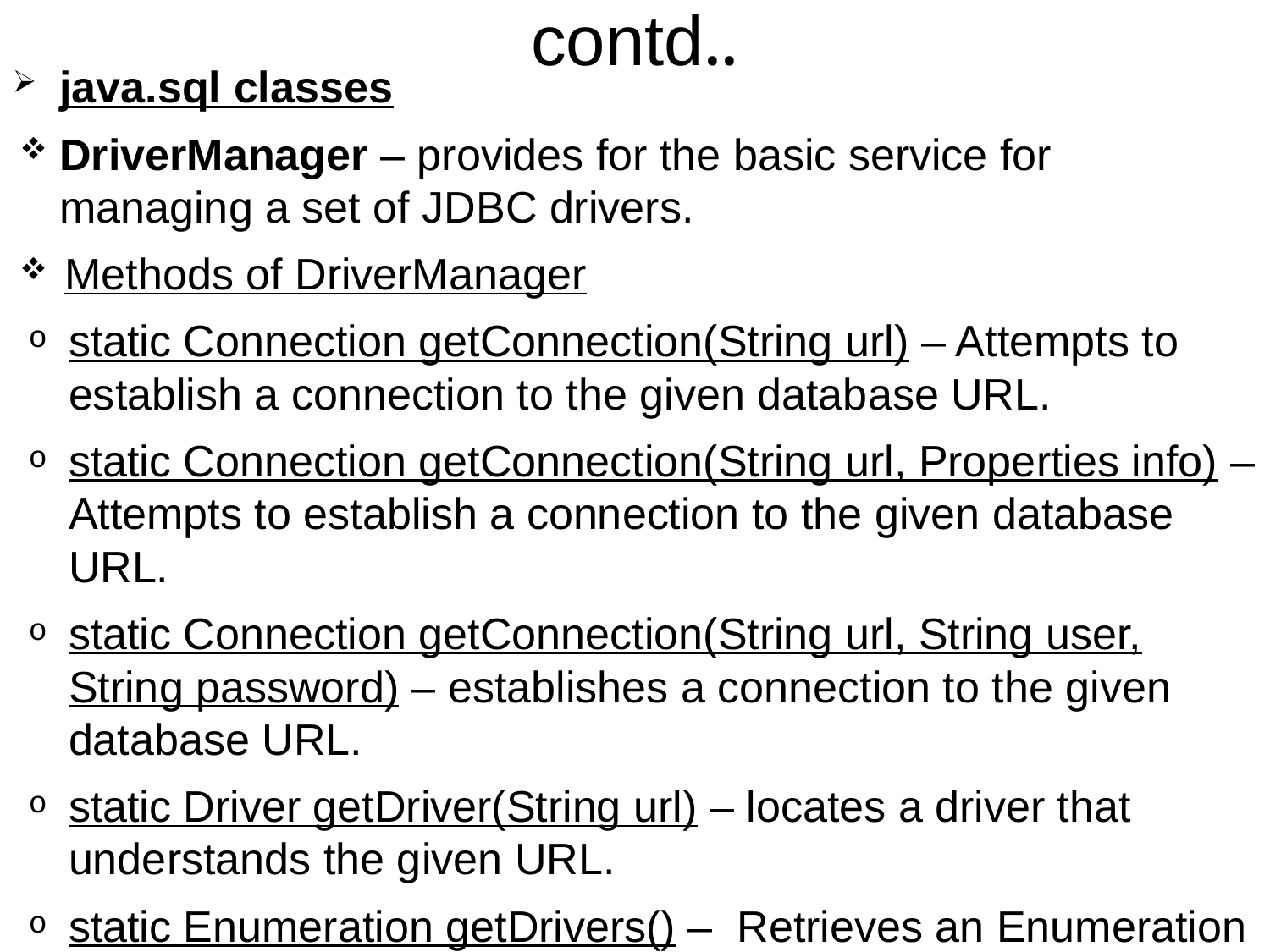

contd..
java.sql classes
DriverManager – provides for the basic service for managing a set of JDBC drivers.
 Methods of DriverManager
static Connection getConnection(String url) – Attempts to establish a connection to the given database URL.
static Connection getConnection(String url, Properties info) – Attempts to establish a connection to the given database URL.
static Connection getConnection(String url, String user, String password) – establishes a connection to the given database URL.
static Driver getDriver(String url) – locates a driver that understands the given URL.
static Enumeration getDrivers() –  Retrieves an Enumeration with all of the currently loaded JDBC drivers to which the current caller has access.